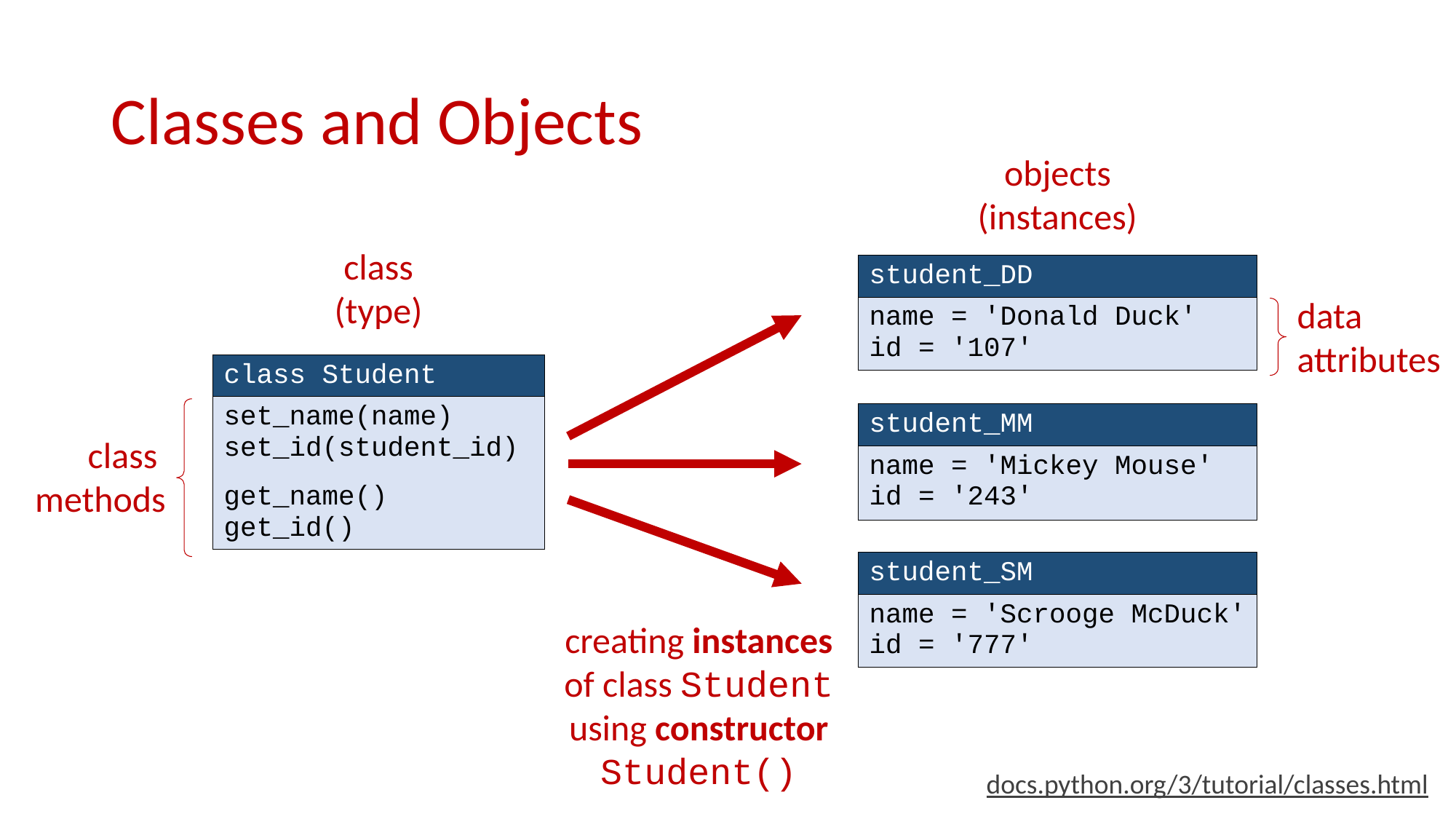

# Classes and Objects
objects
(instances)
class
(type)
| student\_DD |
| --- |
| name = 'Donald Duck' id = '107' |
data attributes

| class Student |
| --- |
| set\_name(name) set\_id(student\_id) get\_name() get\_id() |

| student\_MM |
| --- |
| name = 'Mickey Mouse' id = '243' |
class  methods
| student\_SM |
| --- |
| name = 'Scrooge McDuck' id = '777' |
creating instances of class Student using constructor Student()
docs.python.org/3/tutorial/classes.html